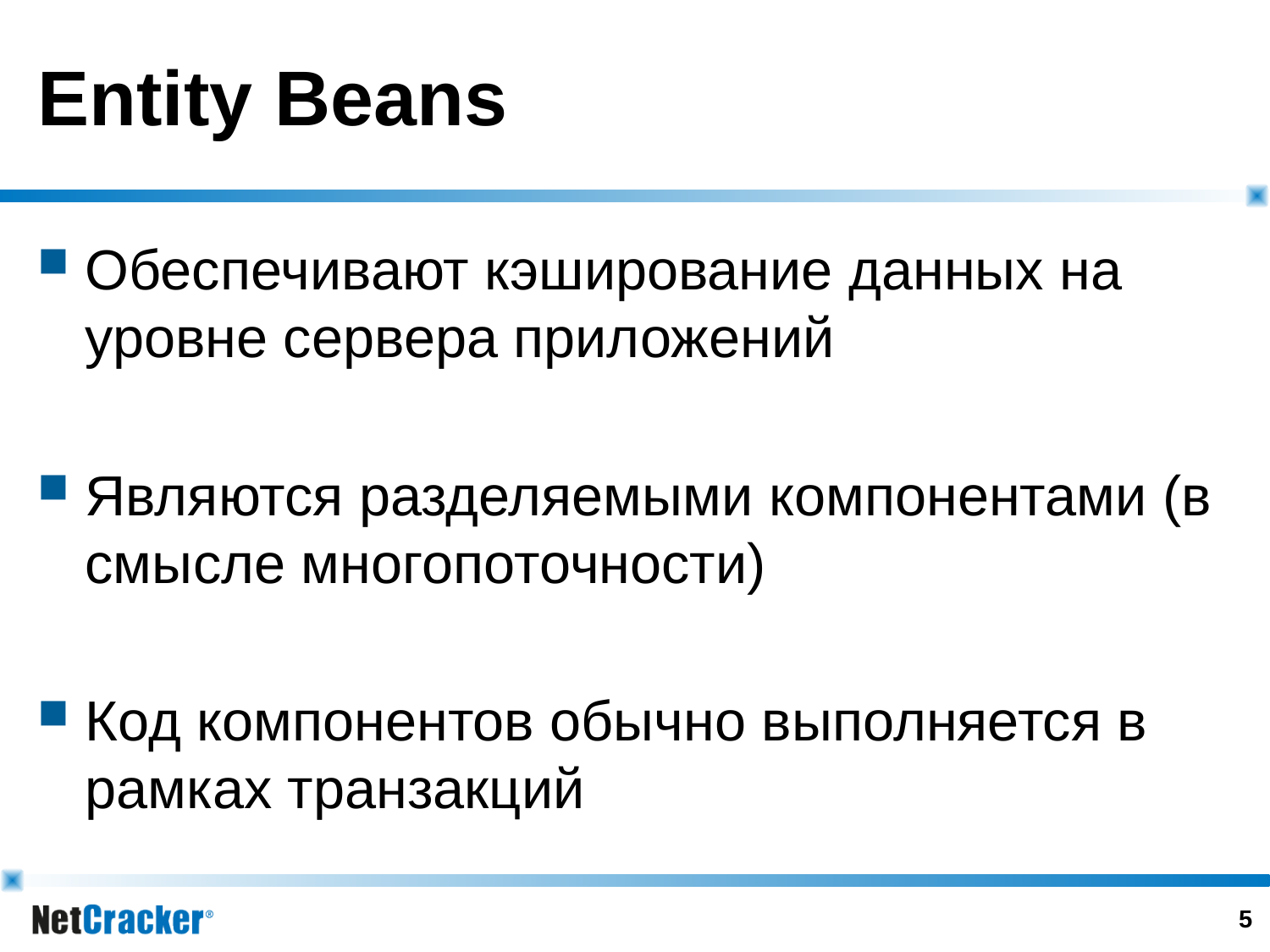

# Entity Beans
Обеспечивают кэширование данных на уровне сервера приложений

Являются разделяемыми компонентами (в смысле многопоточности)

Код компонентов обычно выполняется в рамках транзакций

5